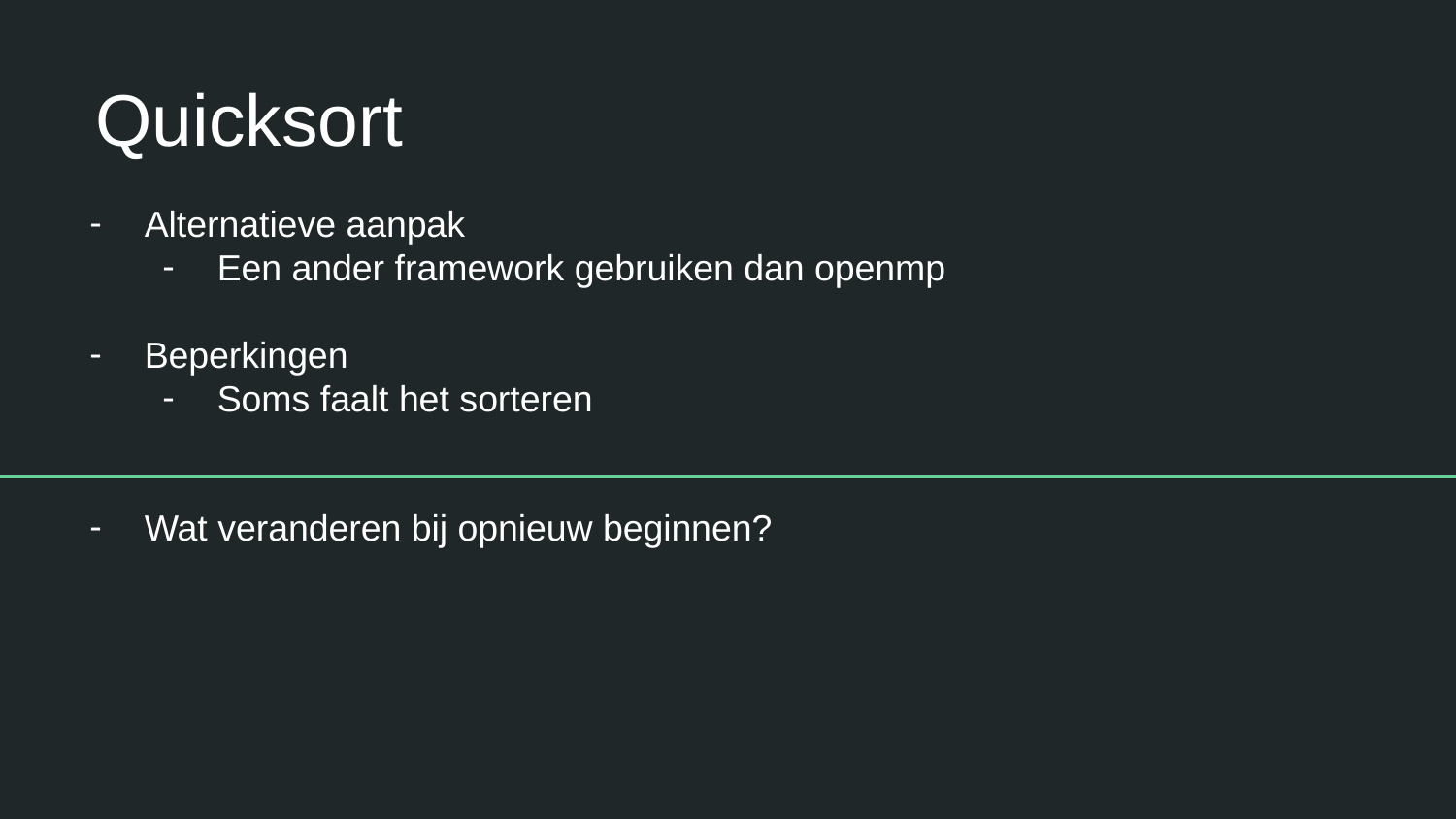

# Quicksort
Alternatieve aanpak
Een ander framework gebruiken dan openmp

Beperkingen
Soms faalt het sorteren
Wat veranderen bij opnieuw beginnen?